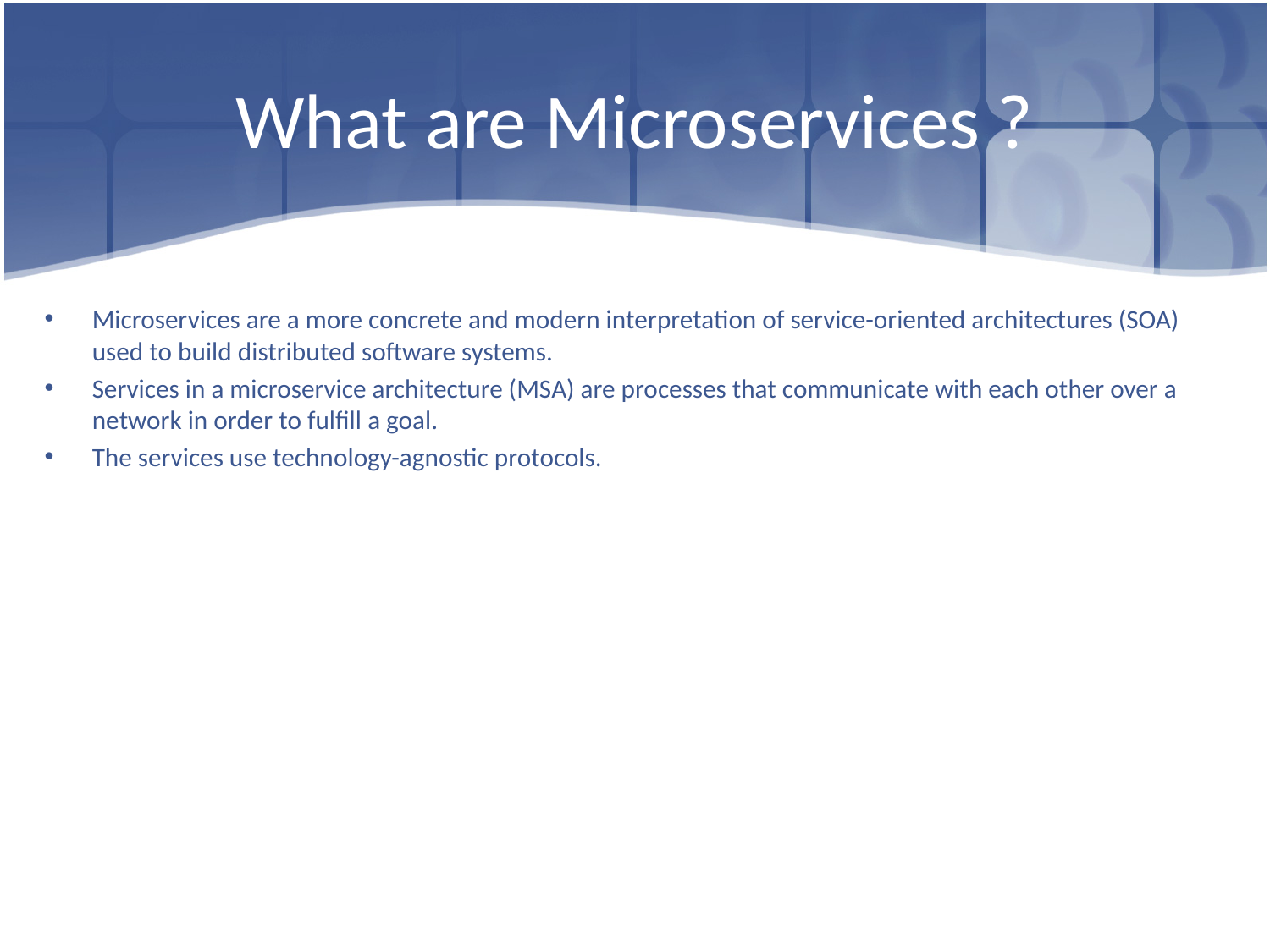

# What are Microservices ?
Microservices are a more concrete and modern interpretation of service-oriented architectures (SOA) used to build distributed software systems.
Services in a microservice architecture (MSA) are processes that communicate with each other over a network in order to fulfill a goal.
The services use technology-agnostic protocols.